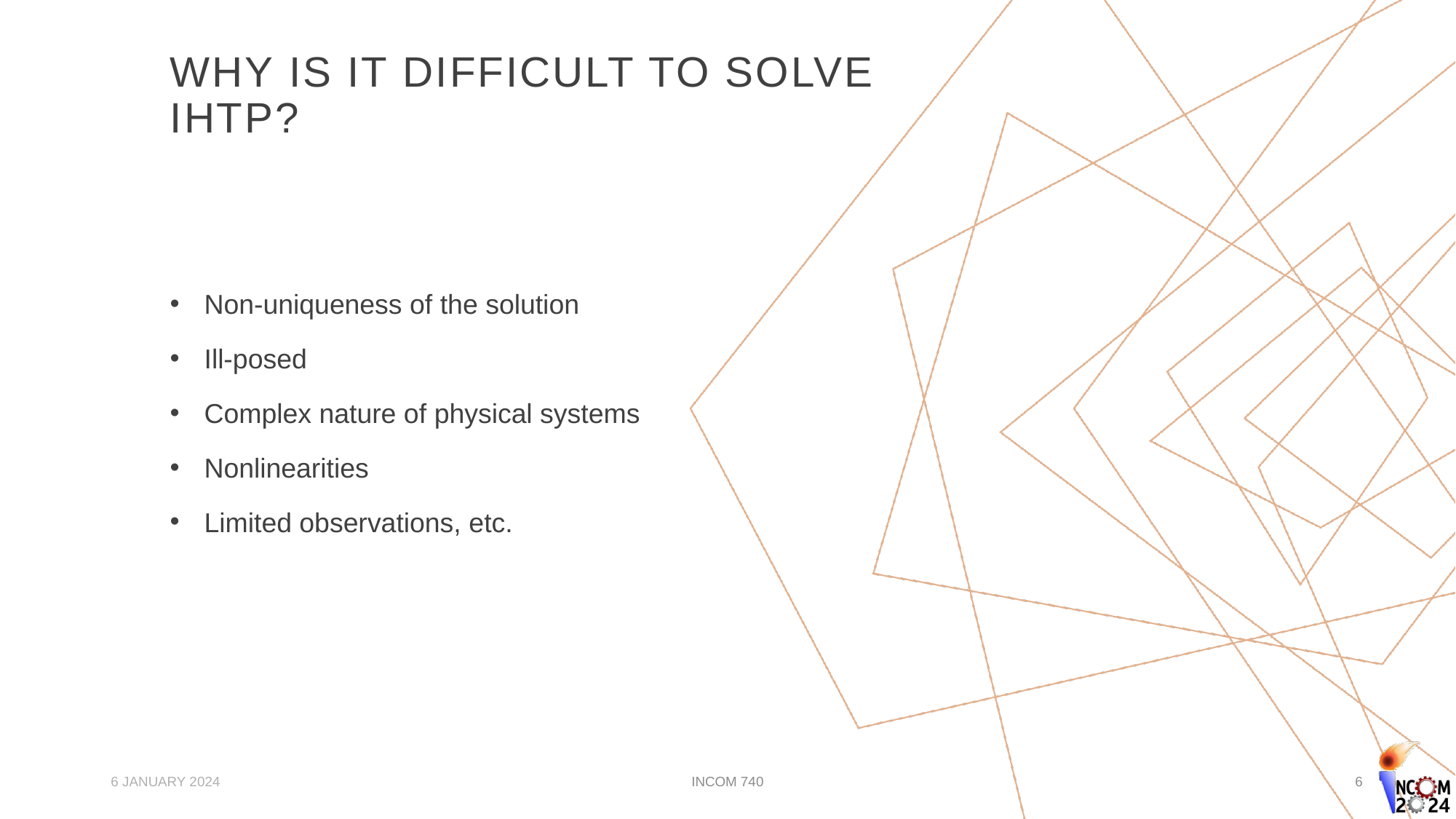

# Why is it difficult to solve ihtp?
Non-uniqueness of the solution
Ill-posed
Complex nature of physical systems
Nonlinearities
Limited observations, etc.

6
6 JANUARY 2024
INCOM 740